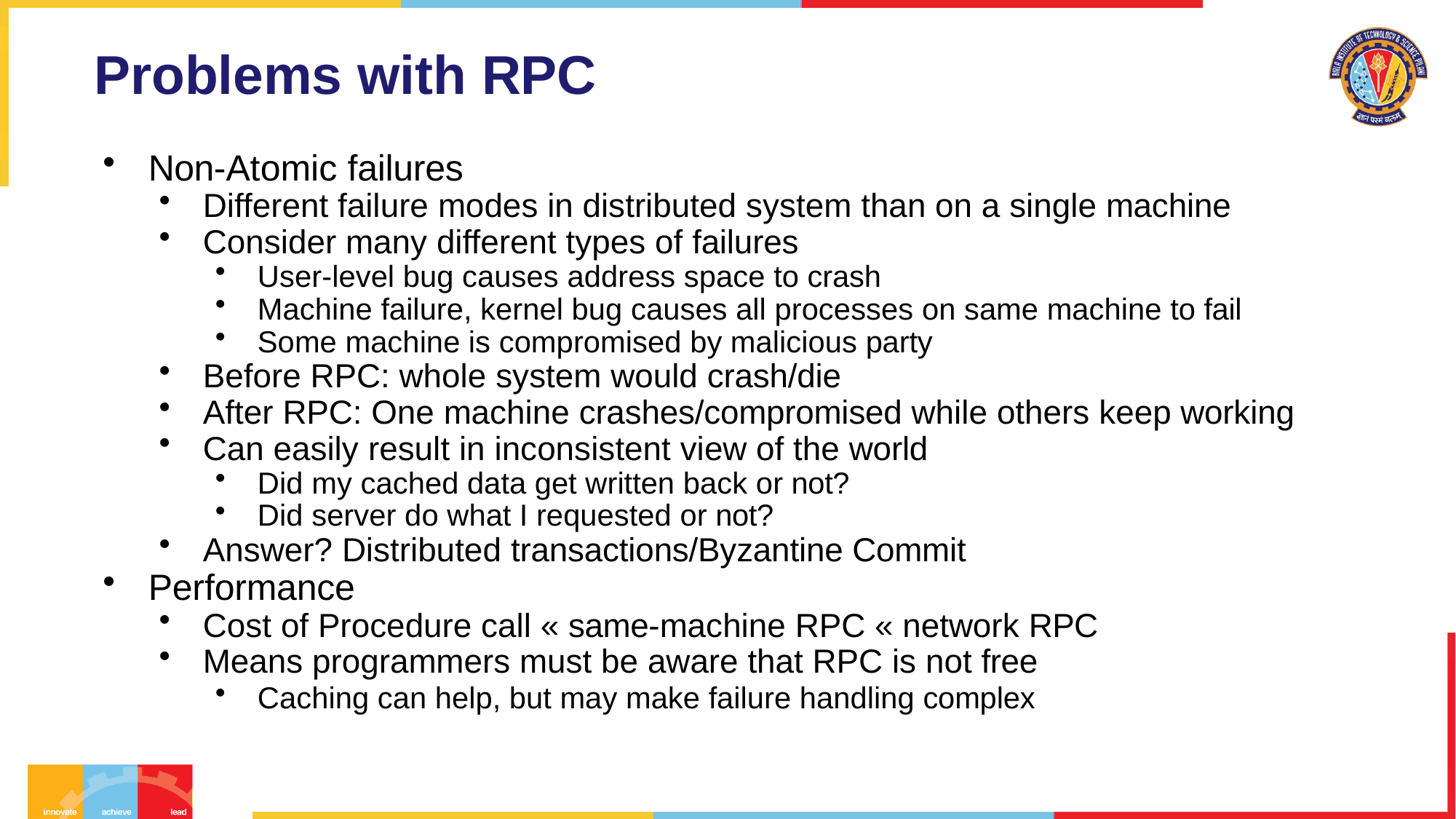

# Problems with RPC
Non-Atomic failures
Different failure modes in distributed system than on a single machine
Consider many different types of failures
User-level bug causes address space to crash
Machine failure, kernel bug causes all processes on same machine to fail
Some machine is compromised by malicious party
Before RPC: whole system would crash/die
After RPC: One machine crashes/compromised while others keep working
Can easily result in inconsistent view of the world
Did my cached data get written back or not?
Did server do what I requested or not?
Answer? Distributed transactions/Byzantine Commit
Performance
Cost of Procedure call « same-machine RPC « network RPC
Means programmers must be aware that RPC is not free
Caching can help, but may make failure handling complex